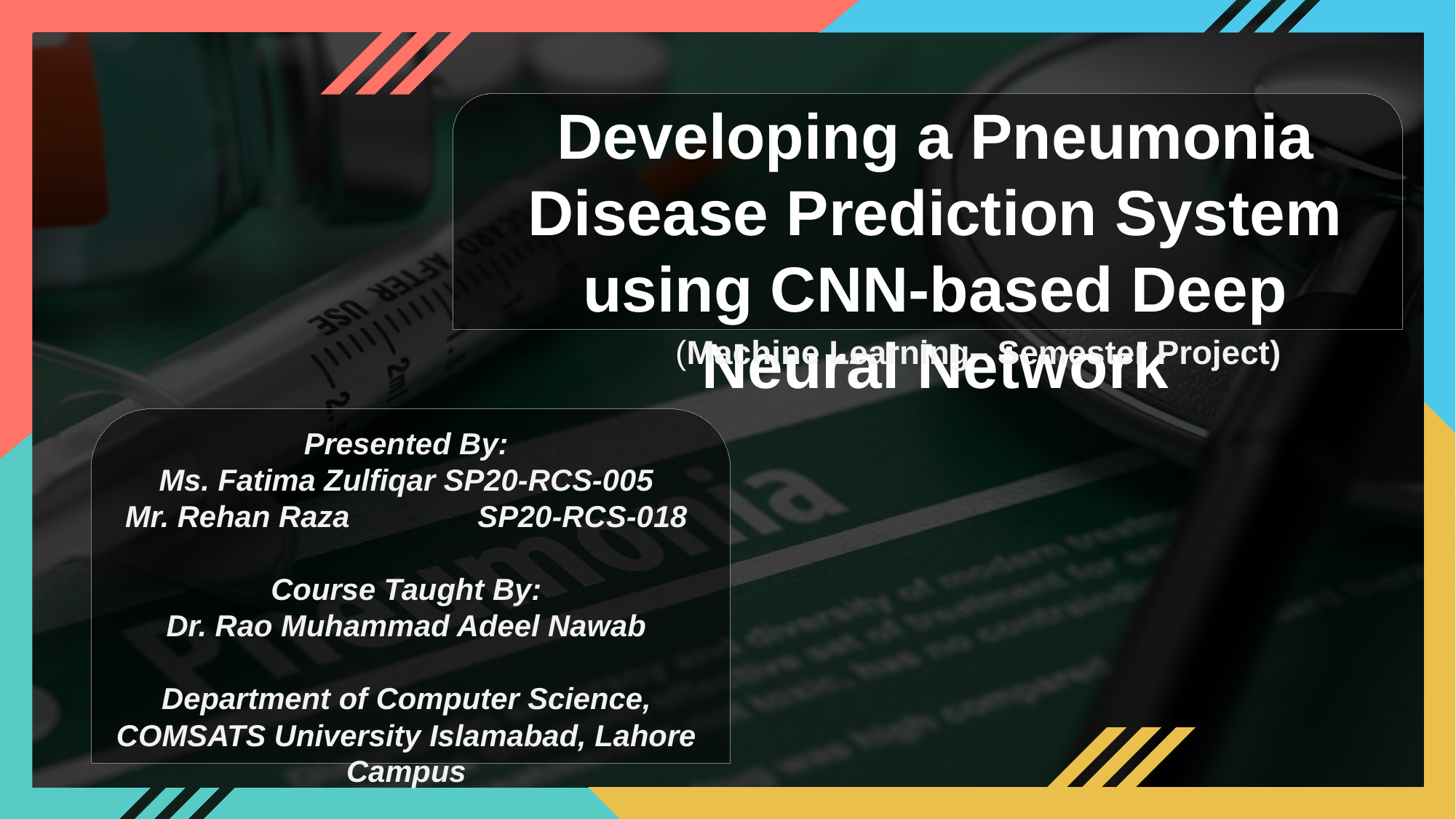

Developing a Pneumonia Disease Prediction System using CNN-based Deep Neural Network

(Machine Learning– Semester Project)

Presented By:
Ms. Fatima Zulfiqar SP20-RCS-005
Mr. Rehan Raza	   SP20-RCS-018

Course Taught By:
Dr. Rao Muhammad Adeel Nawab

Department of Computer Science,
COMSATS University Islamabad, Lahore Campus